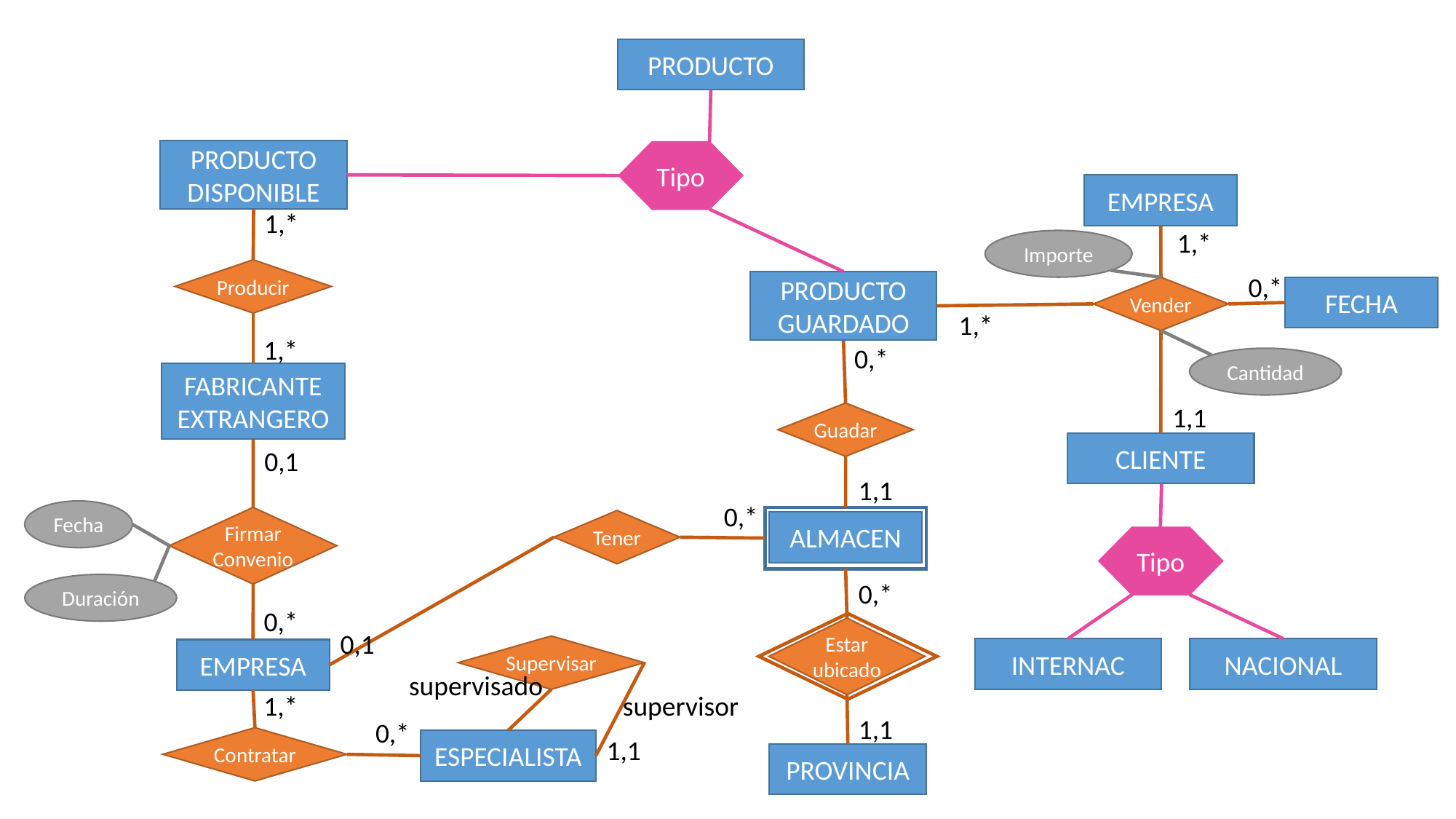

PRODUCTO
PRODUCTO DISPONIBLE
Tipo
EMPRESA
1,*
1,*
Importe
Producir
0,*
PRODUCTO GUARDADO
Vender
FECHA
1,*
1,*
0,*
Cantidad
FABRICANTE EXTRANGERO
1,1
Guadar
CLIENTE
0,1
1,1
0,*
Fecha
Firmar Convenio

Tener
ALMACEN
Tipo
0,*
Duración
0,*

Estar ubicado
0,1
Supervisar
INTERNAC
NACIONAL
EMPRESA
supervisado
1,*
supervisor
1,1
0,*
Contratar
1,1
ESPECIALISTA
PROVINCIA